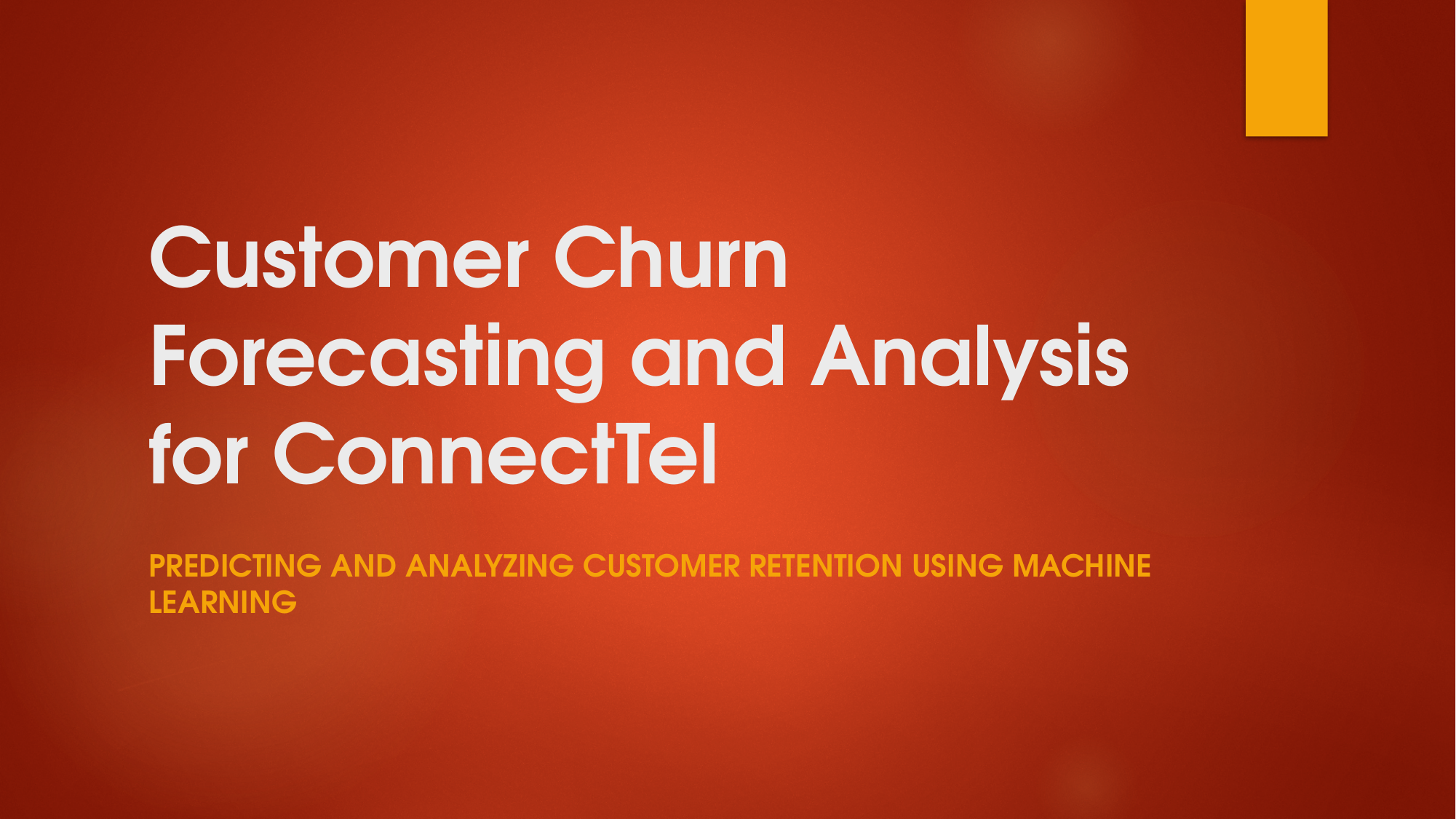

# Customer Churn Forecasting and Analysis for ConnectTel
Predicting and Analyzing Customer Retention Using Machine Learning